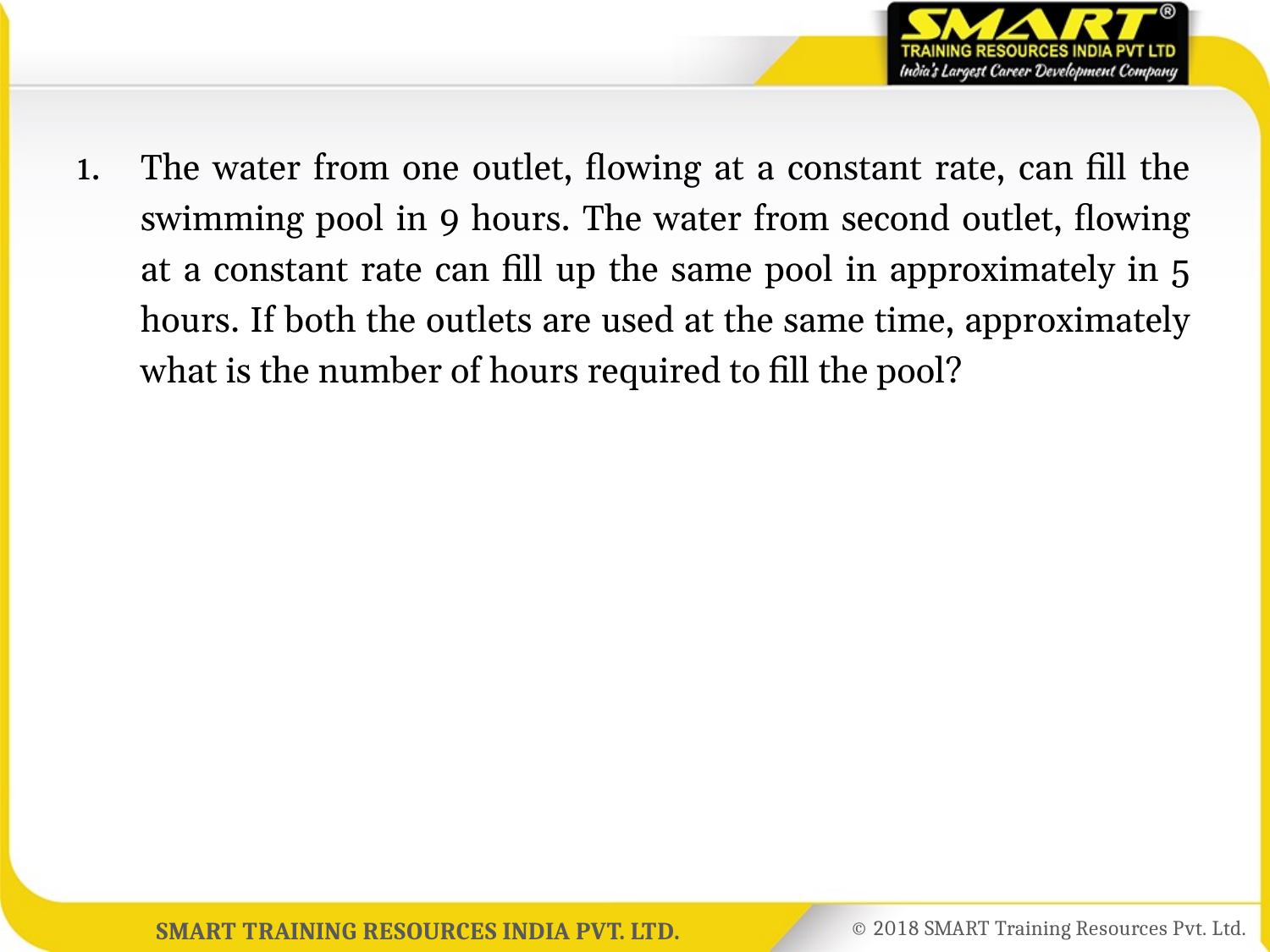

1.	The water from one outlet, flowing at a constant rate, can fill the swimming pool in 9 hours. The water from second outlet, flowing at a constant rate can fill up the same pool in approximately in 5 hours. If both the outlets are used at the same time, approximately what is the number of hours required to fill the pool?